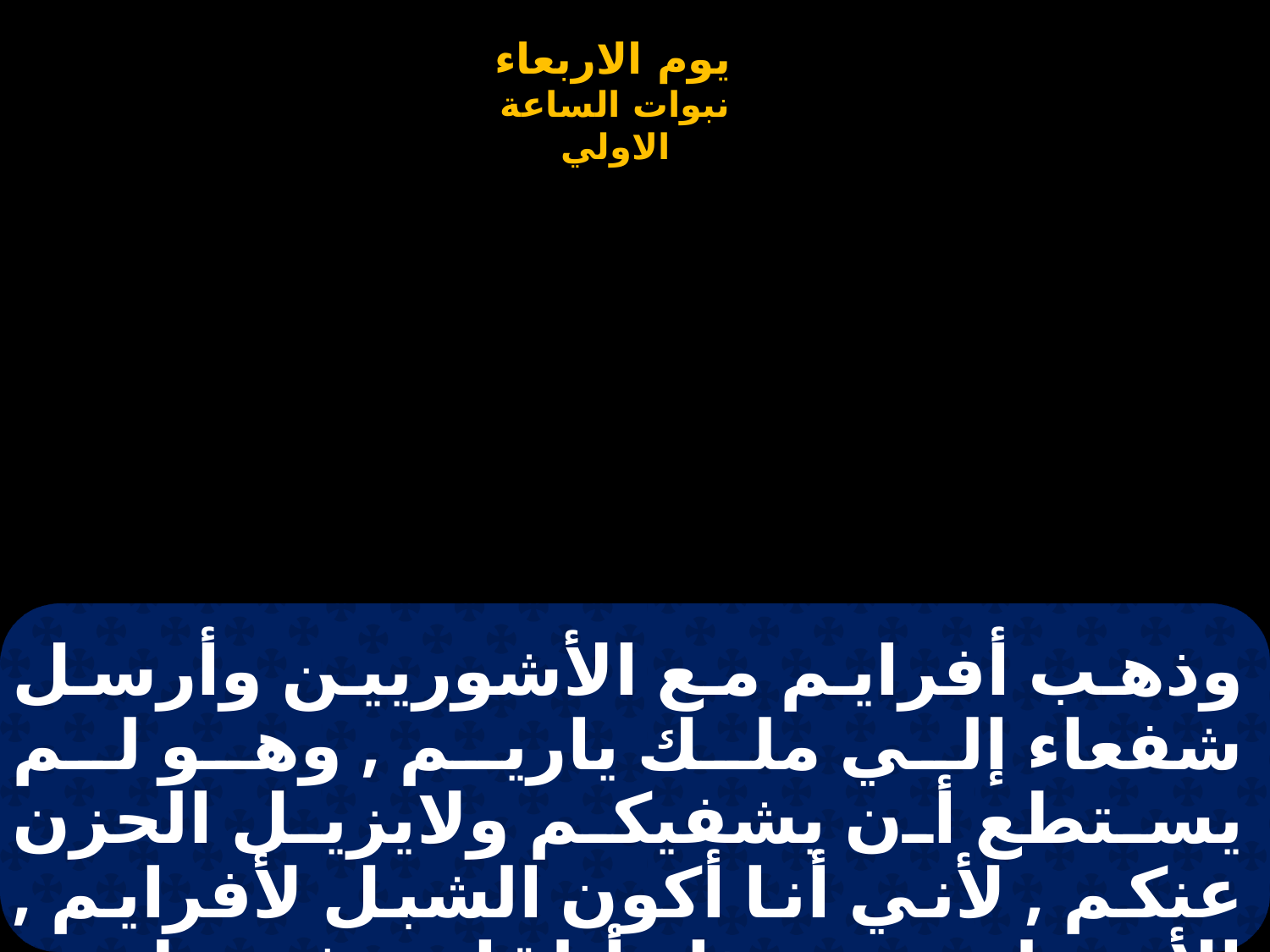

# وذهب أفرايم مع الأشوريين وأرسل شفعاء إلي ملك ياريم , وهو لم يستطع أن يشفيكم ولايزيل الحزن عنكم , لأني أنا أكون الشبل لأفرايم , الأسد لبيت يهوذا وأتلقاهم في طريق الأشوريين مثل اللبوءة الغضبة الجائعة ,